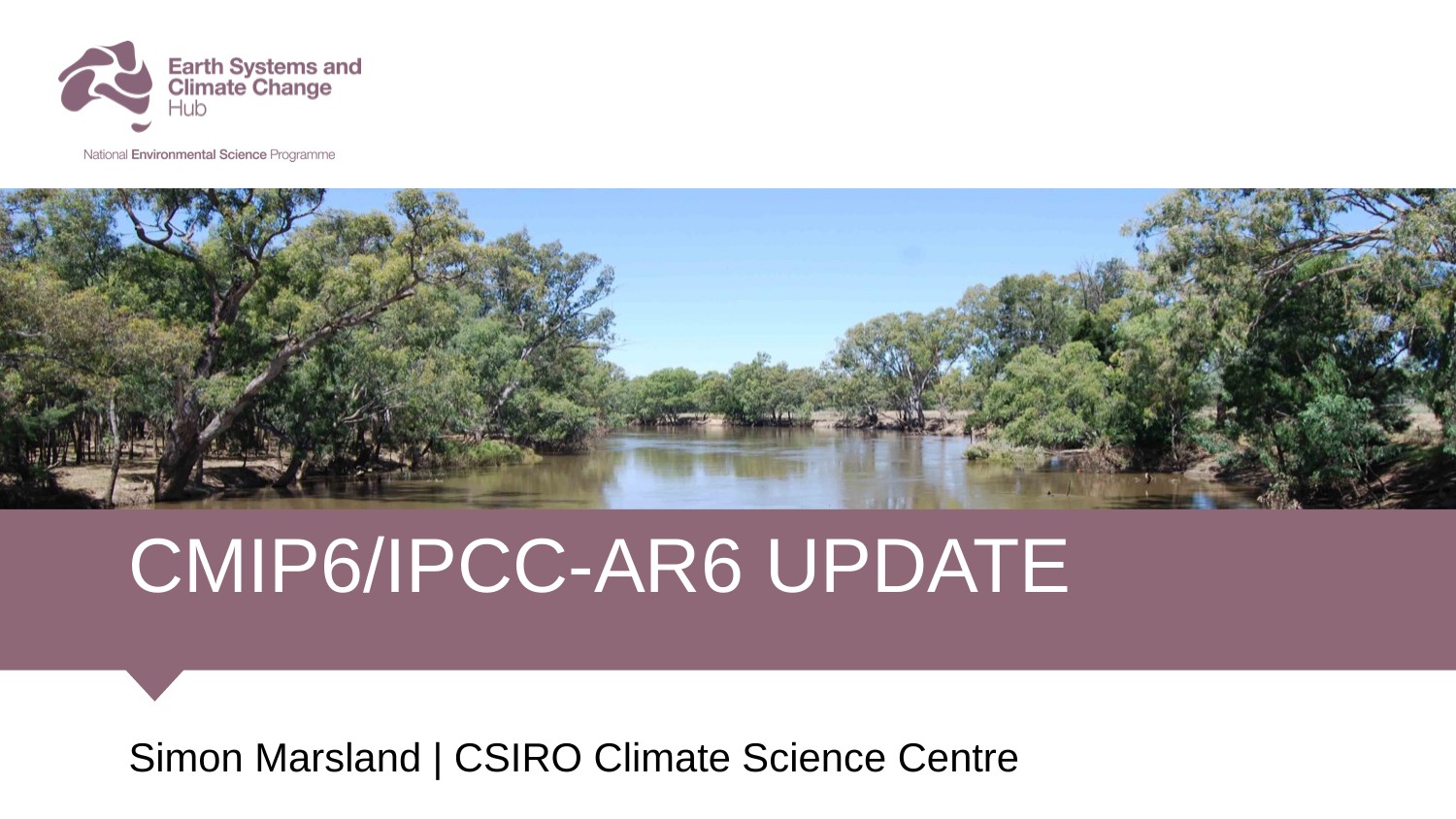

# CMIP6/IPCC-AR6 UPDATE
Simon Marsland | CSIRO Climate Science Centre